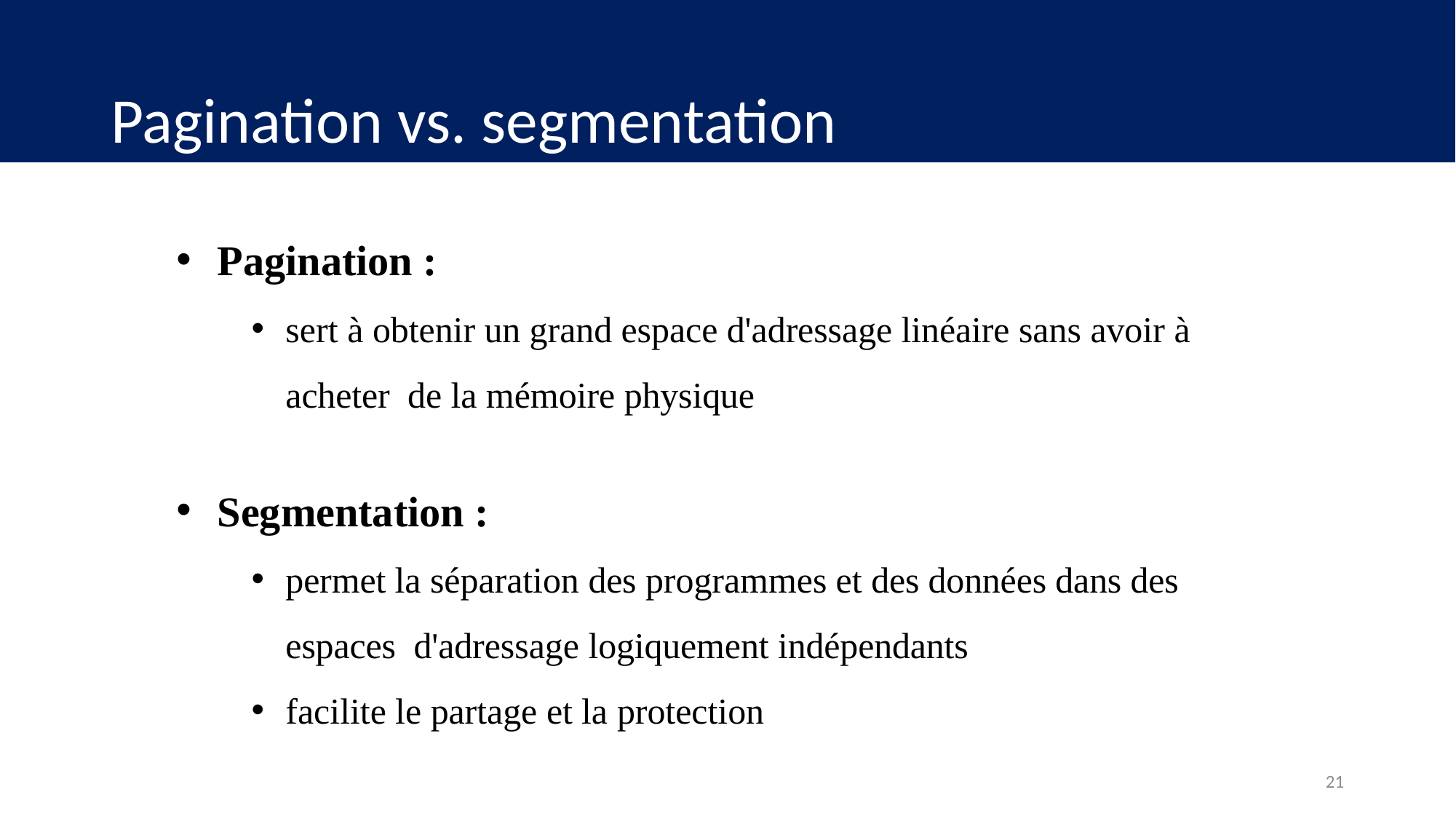

# Pagination vs. segmentation
Pagination :
sert à obtenir un grand espace d'adressage linéaire sans avoir à acheter  de la mémoire physique
Segmentation :
permet la séparation des programmes et des données dans des espaces  d'adressage logiquement indépendants
facilite le partage et la protection
21